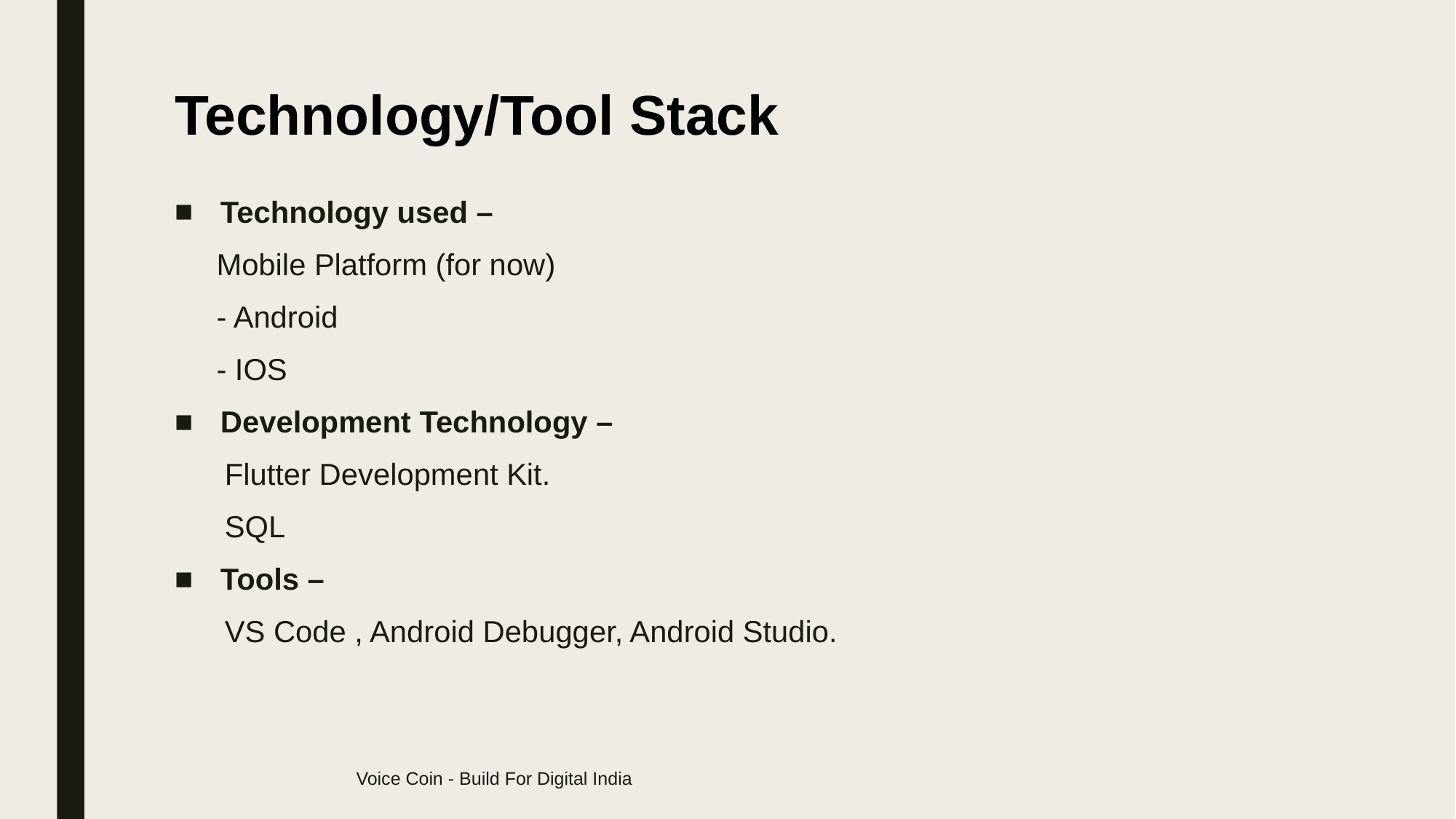

# Technology/Tool Stack
Technology used –
     Mobile Platform (for now)
     - Android
     - IOS
Development Technology –
      Flutter Development Kit.
      SQL
Tools –
      VS Code , Android Debugger, Android Studio.
Voice Coin - Build For Digital India